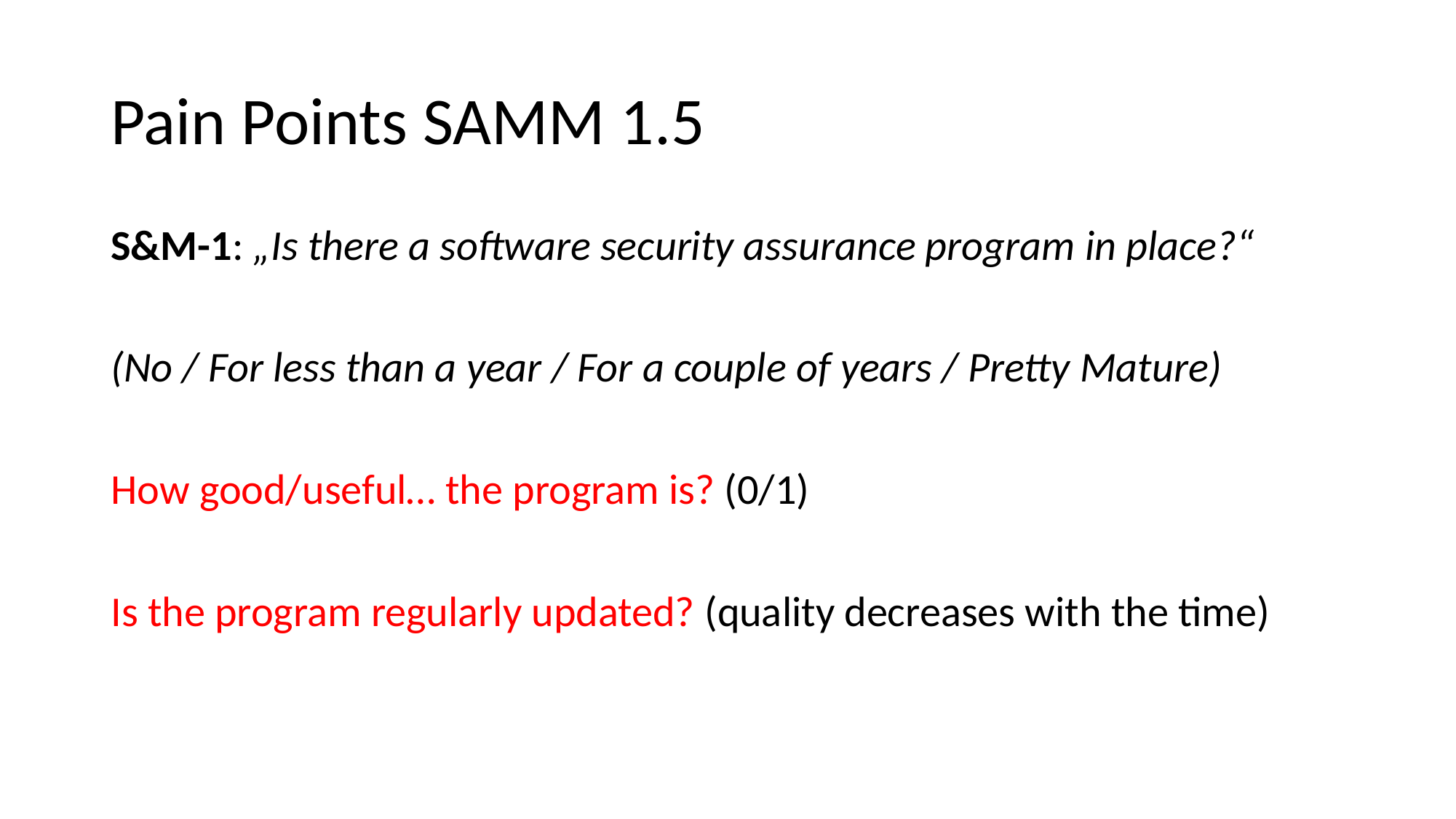

# Pain Points SAMM 1.5
S&M-1: „Is there a software security assurance program in place?“

(No / For less than a year / For a couple of years / Pretty Mature)

How good/useful… the program is? (0/1)

Is the program regularly updated? (quality decreases with the time)